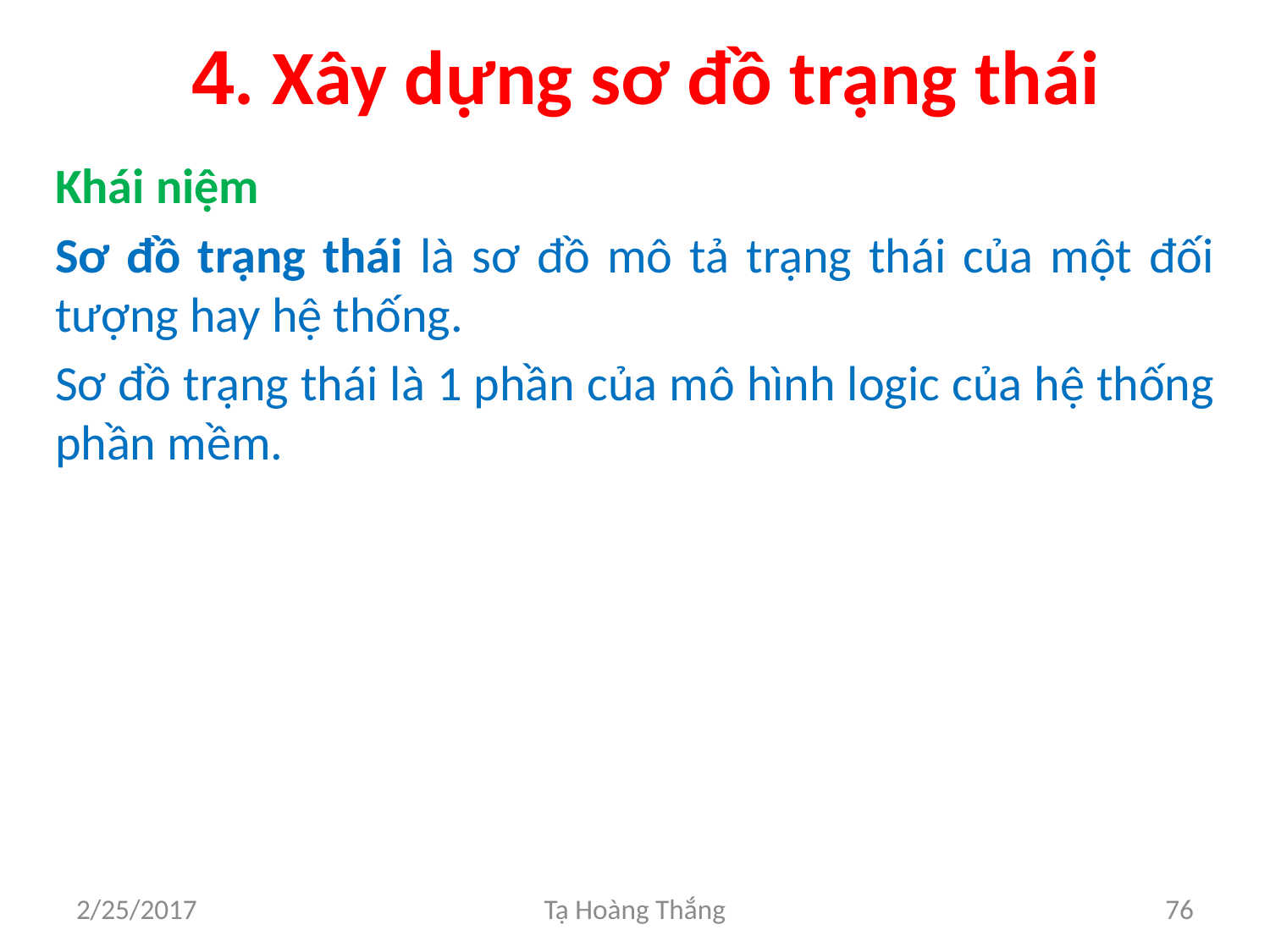

# 4. Xây dựng sơ đồ trạng thái
Khái niệm
Sơ đồ trạng thái là sơ đồ mô tả trạng thái của một đối tượng hay hệ thống.
Sơ đồ trạng thái là 1 phần của mô hình logic của hệ thống phần mềm.

2/25/2017
Tạ Hoàng Thắng
76